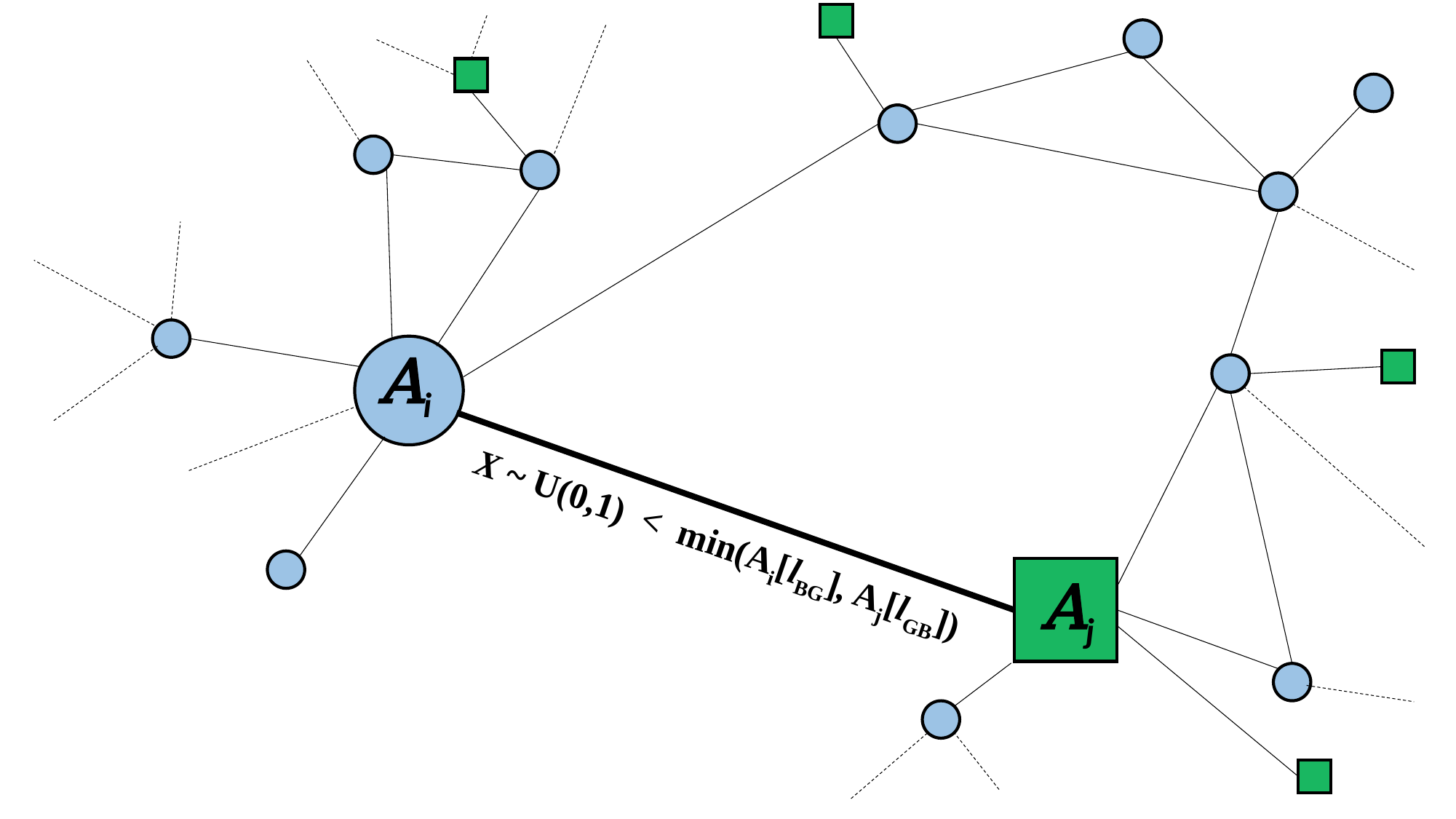

Ai

Aj

X ~ U(0,1)  <  min(Ai[lBG], Aj[lGB])